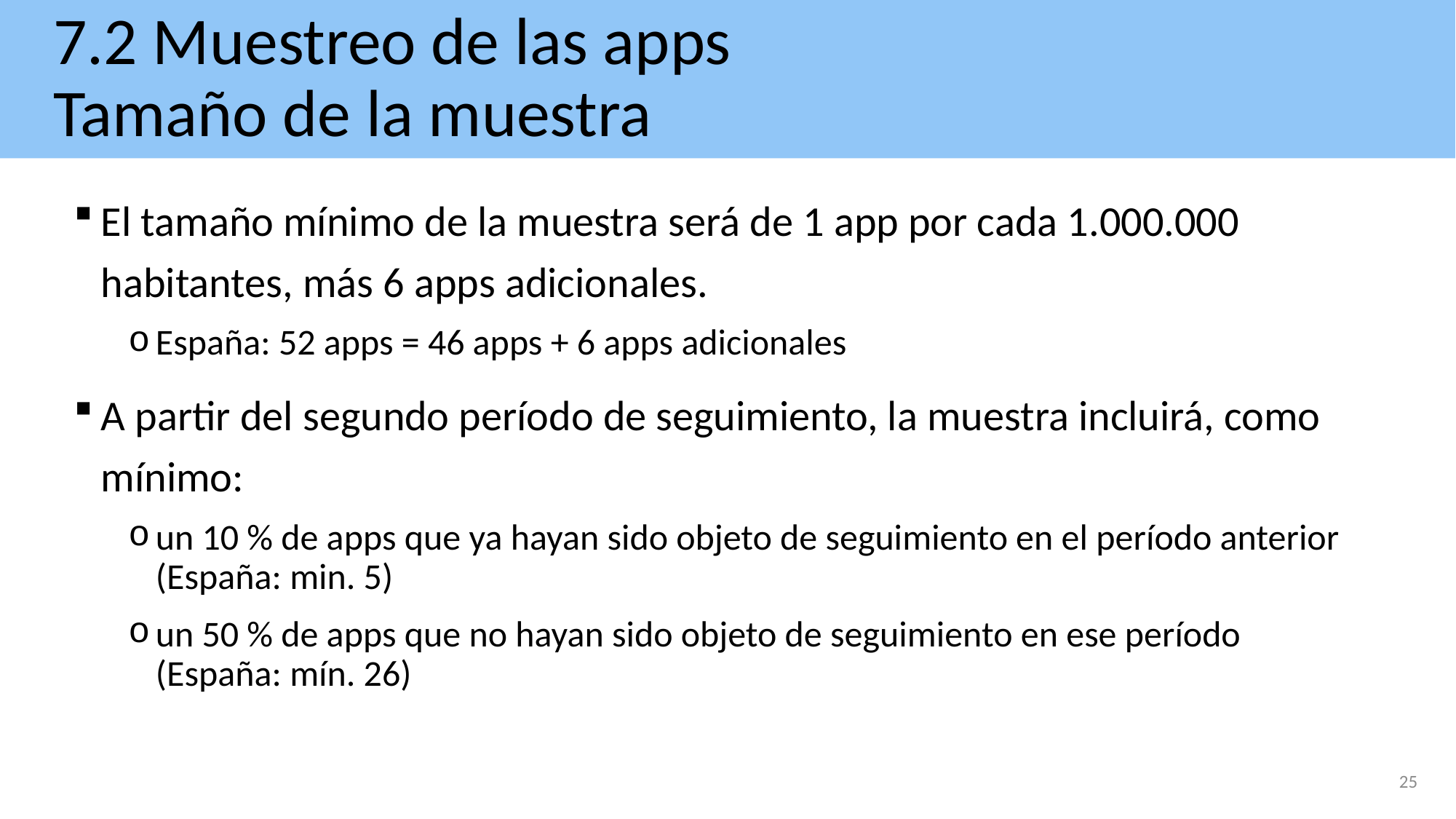

# 7.2 Muestreo de las apps Tamaño de la muestra
El tamaño mínimo de la muestra será de 1 app por cada 1.000.000 habitantes, más 6 apps adicionales.
España: 52 apps = 46 apps + 6 apps adicionales
A partir del segundo período de seguimiento, la muestra incluirá, como mínimo:
un 10 % de apps que ya hayan sido objeto de seguimiento en el período anterior (España: min. 5)
un 50 % de apps que no hayan sido objeto de seguimiento en ese período (España: mín. 26)
25